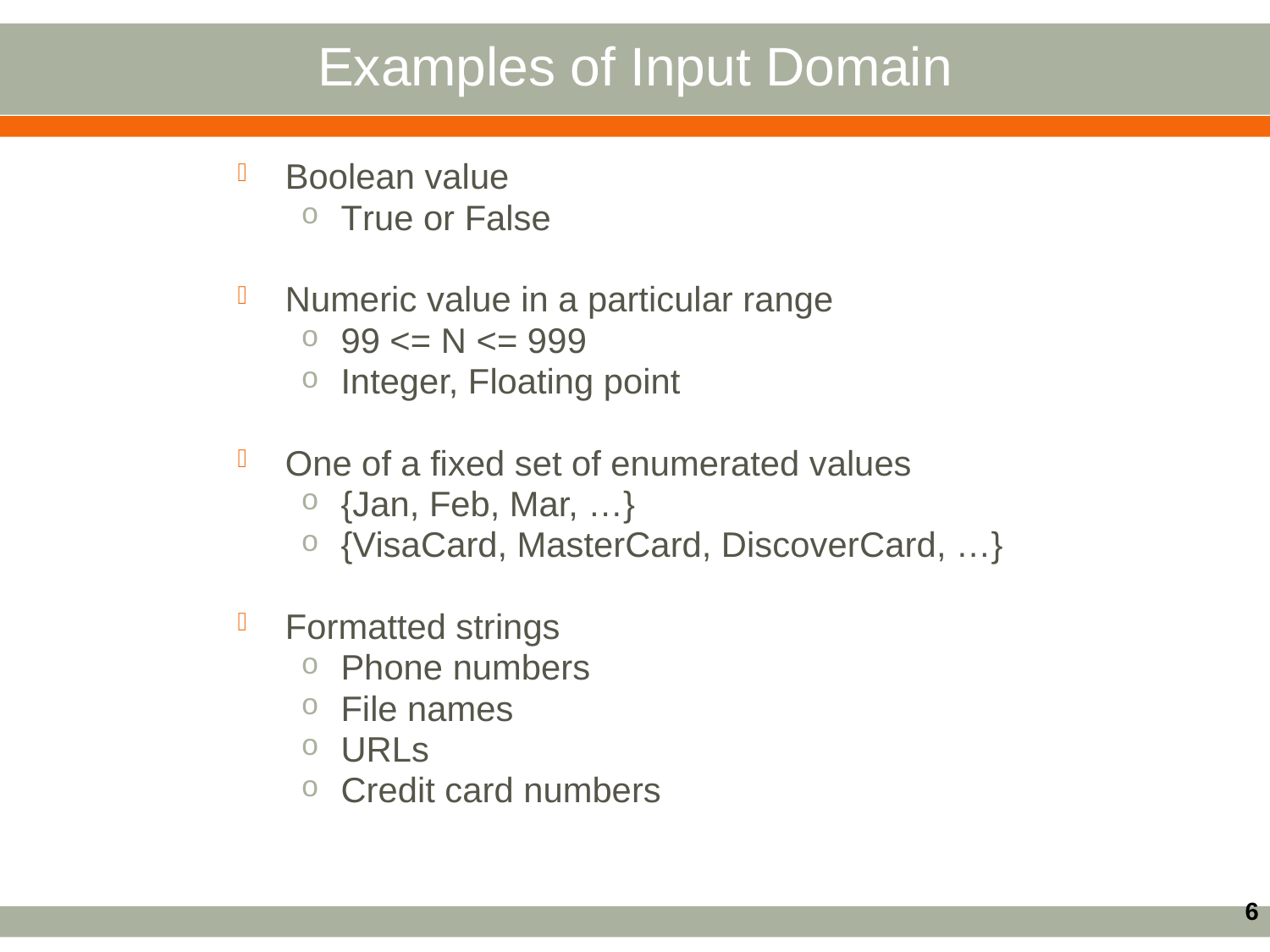

Examples of Input Domain
Boolean value
True or False

Numeric value in a particular range
99 <= N <= 999
Integer, Floating point

One of a fixed set of enumerated values
{Jan, Feb, Mar, …}
{VisaCard, MasterCard, DiscoverCard, …}

Formatted strings
Phone numbers
File names
URLs
Credit card numbers
6